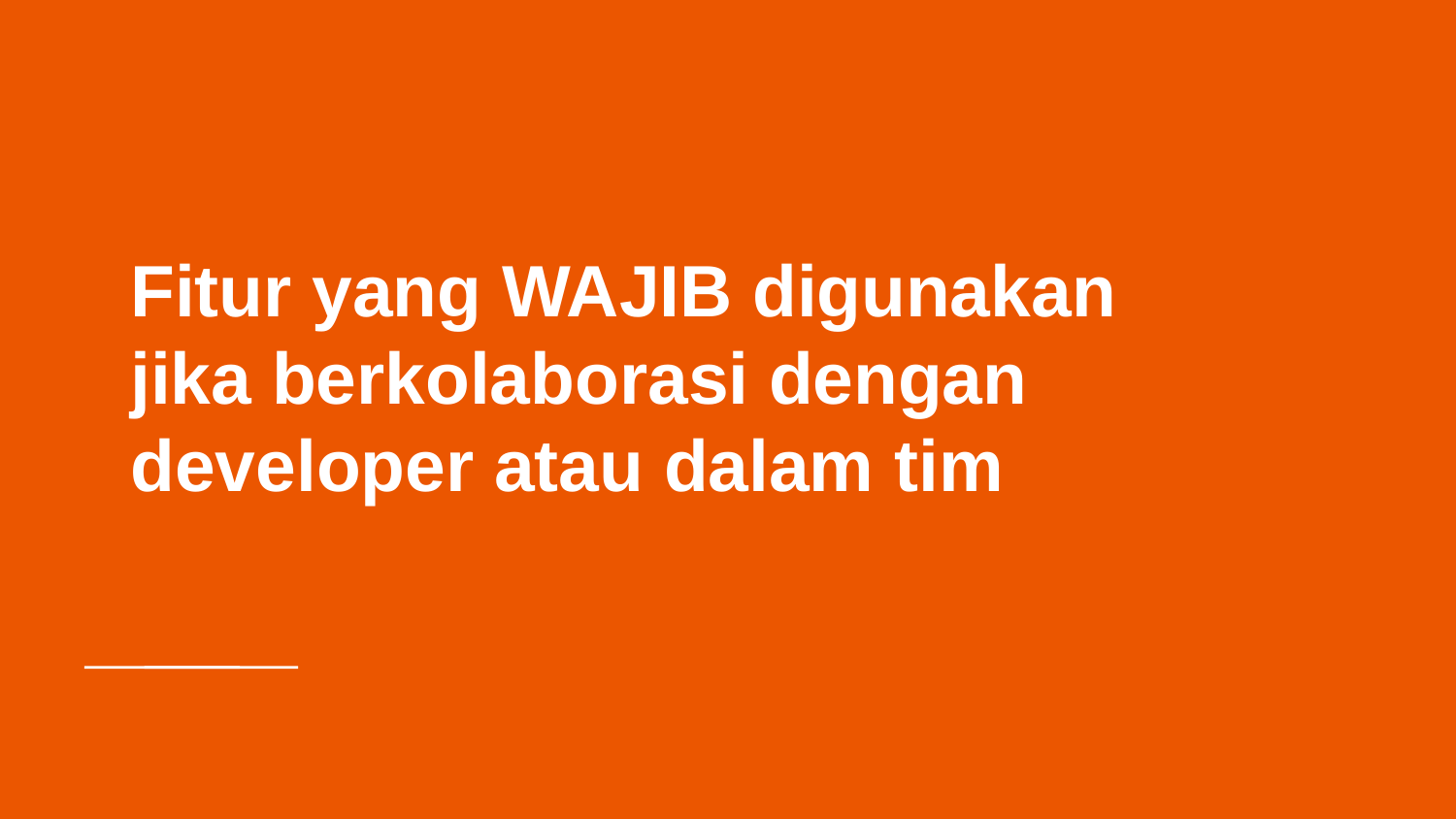

# Fitur yang WAJIB digunakan jika berkolaborasi dengan developer atau dalam tim